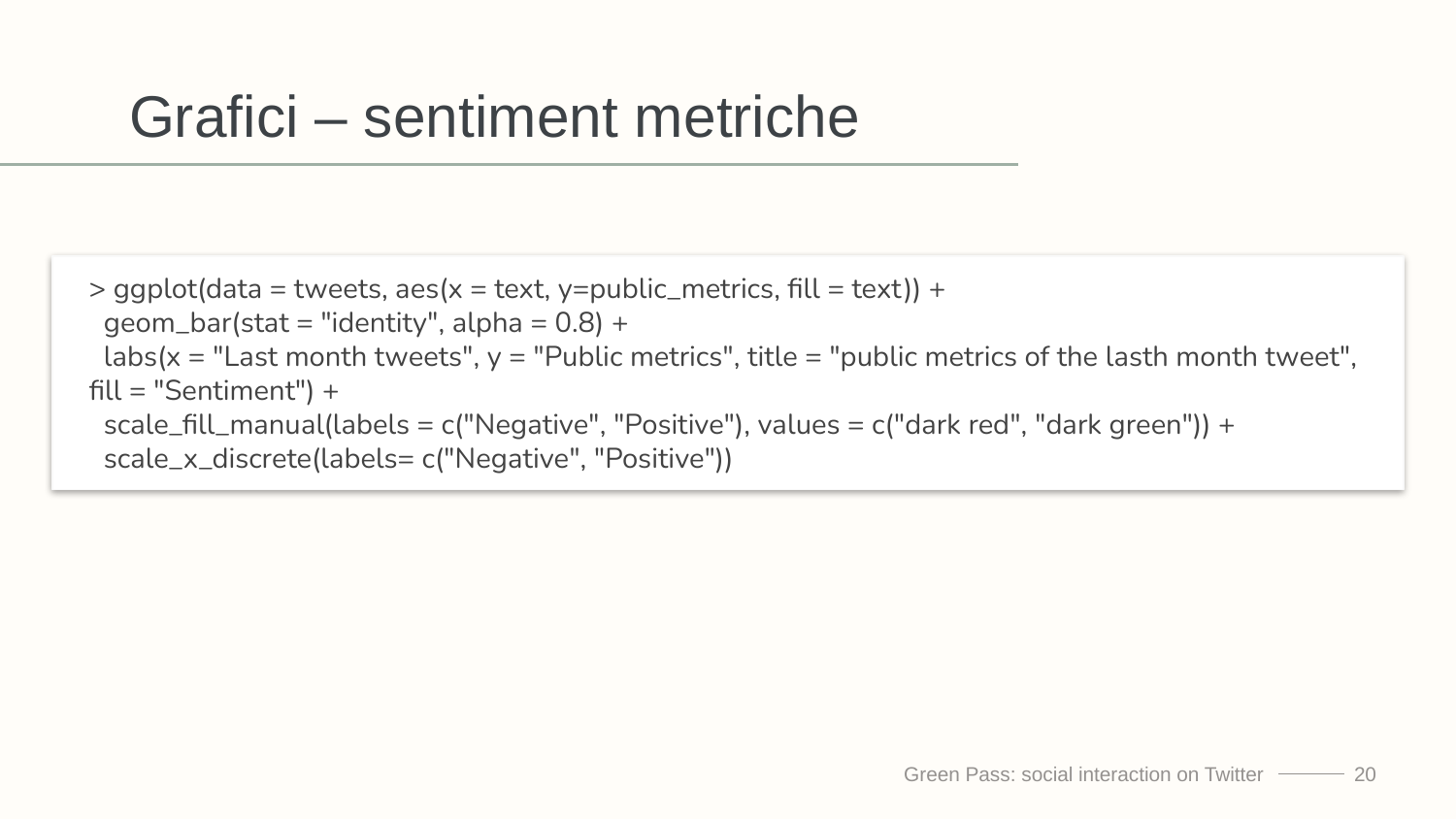

# Grafici – sentiment metriche
> ggplot(data = tweets, aes(x = text, y=public_metrics, fill = text)) +
  geom_bar(stat = "identity", alpha = 0.8) +
  labs(x = "Last month tweets", y = "Public metrics", title = "public metrics of the lasth month tweet", fill = "Sentiment") +
  scale_fill_manual(labels = c("Negative", "Positive"), values = c("dark red", "dark green")) +
  scale_x_discrete(labels= c("Negative", "Positive"))

Green Pass: social interaction on Twitter